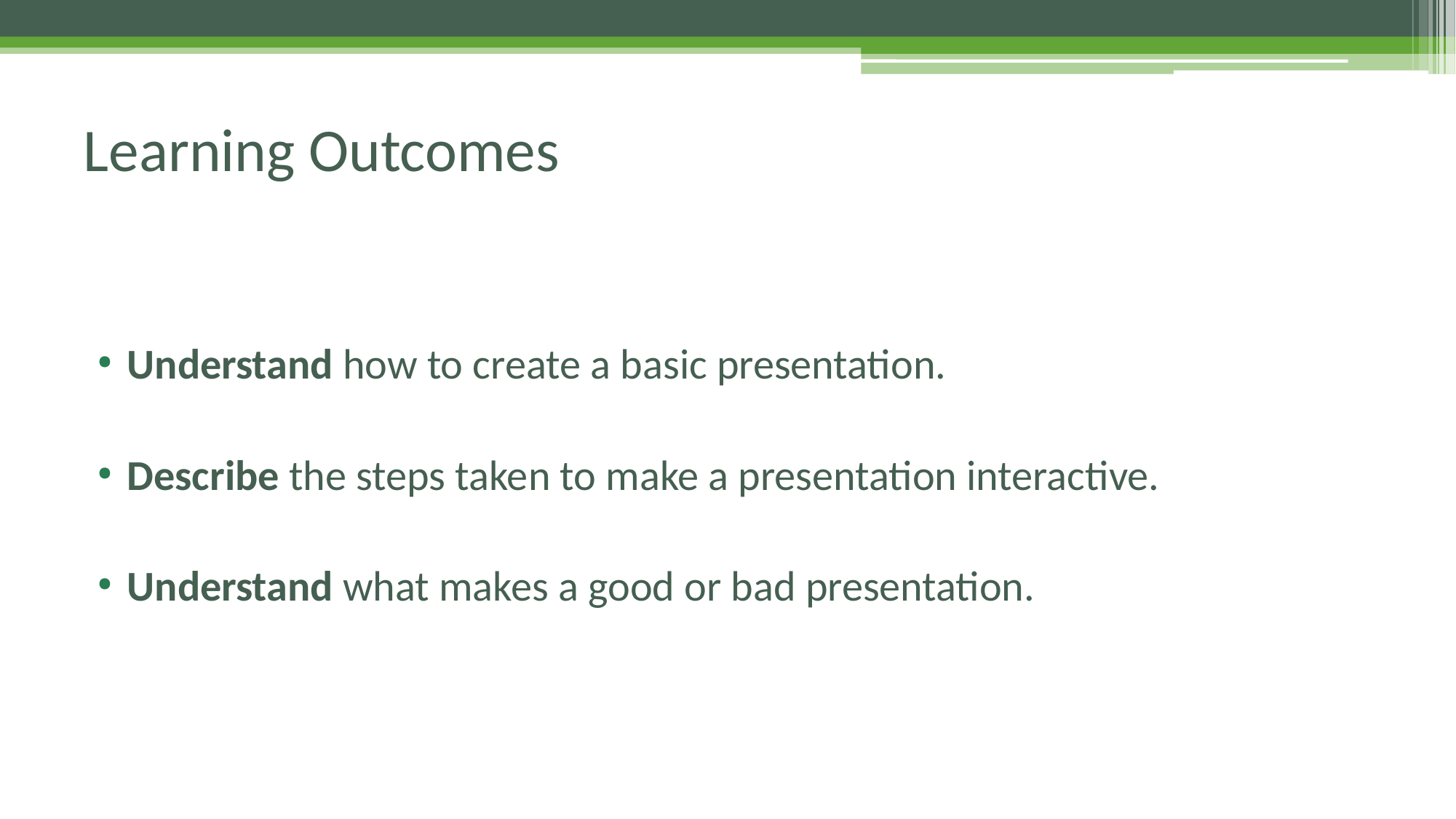

# Learning Outcomes

Understand how to create a basic presentation.

Describe the steps taken to make a presentation interactive.

Understand what makes a good or bad presentation.